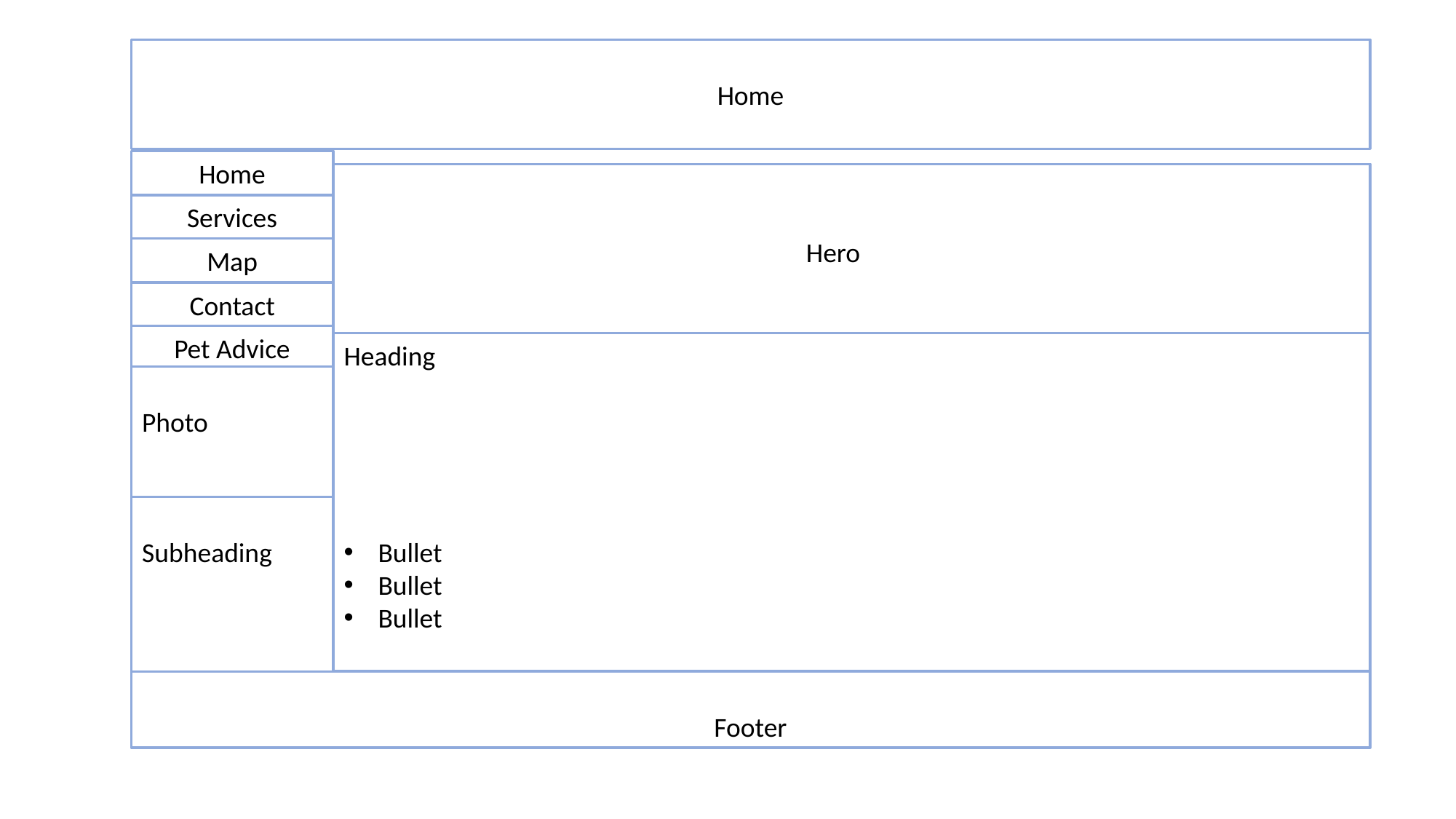

Home

Home

Hero

Services
Map
Contact
Pet Advice
Heading

Bullet
Bullet
Bullet

Photo

Subheading

Footer